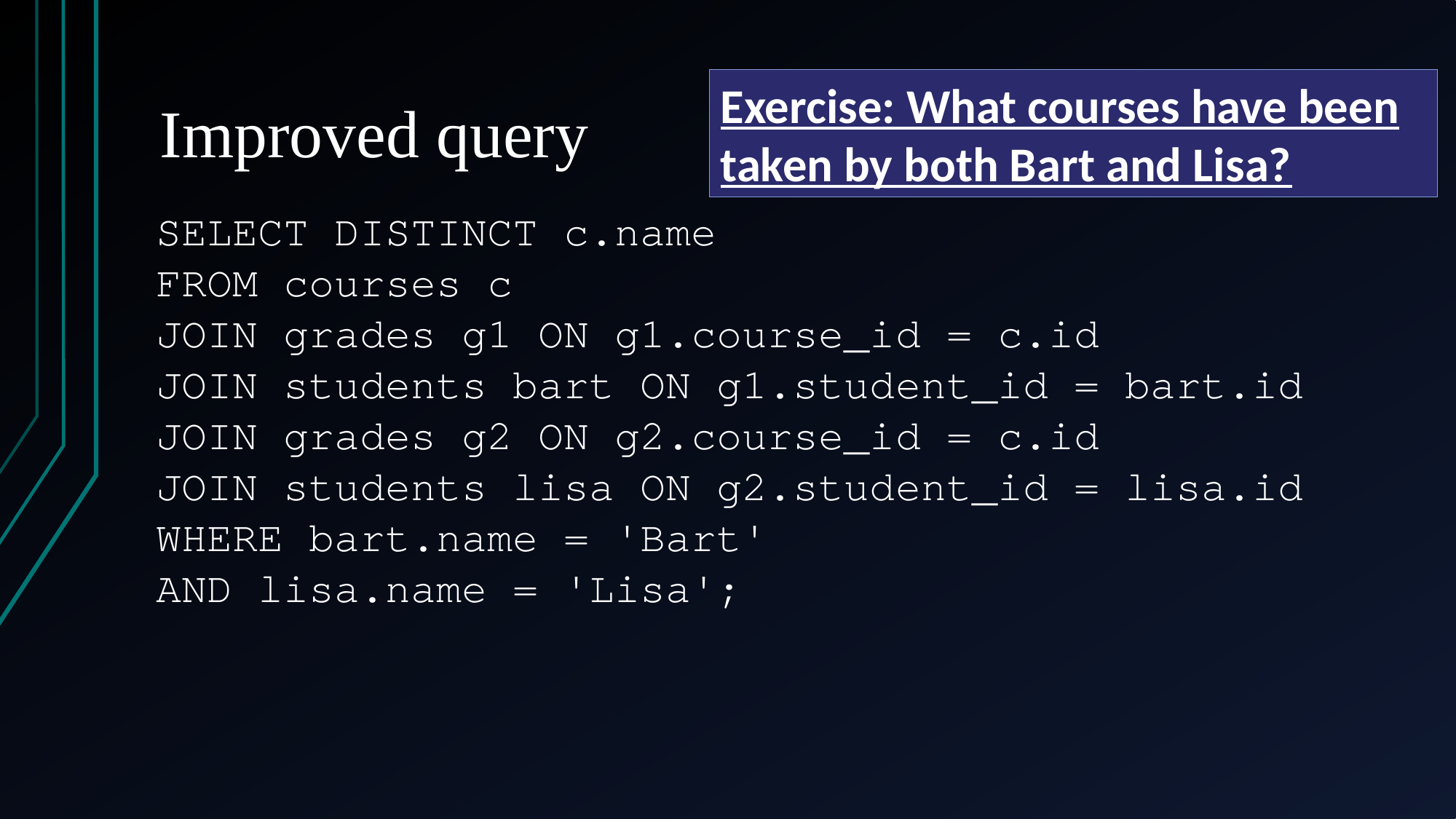

# Improved query
Exercise: What courses have been taken by both Bart and Lisa?
SELECT DISTINCT c.name
FROM courses c
JOIN grades g1 ON g1.course_id = c.id
JOIN students bart ON g1.student_id = bart.id
JOIN grades g2 ON g2.course_id = c.id
JOIN students lisa ON g2.student_id = lisa.id
WHERE bart.name = 'Bart'
AND lisa.name = 'Lisa';